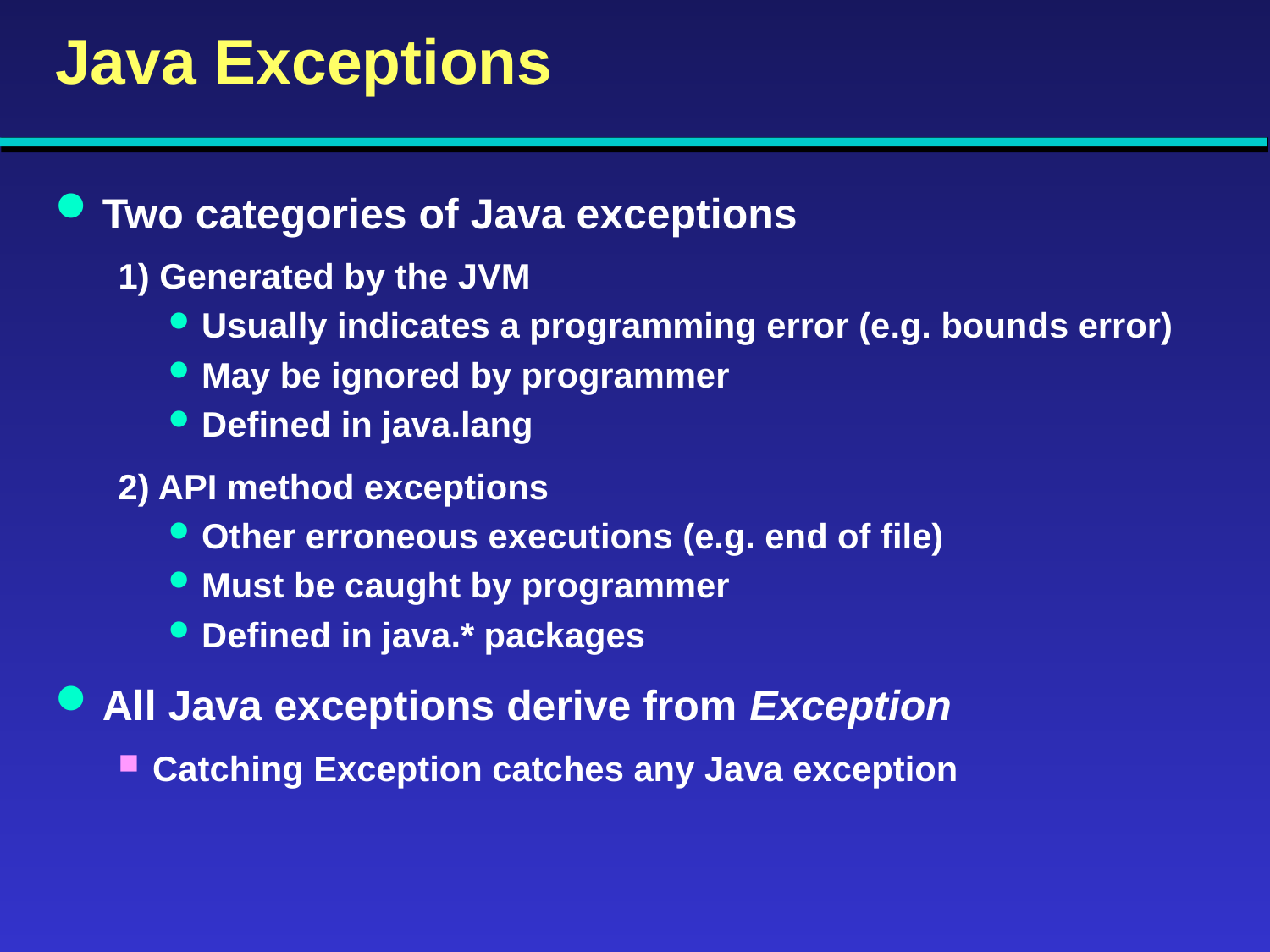

# Java Exceptions
Two categories of Java exceptions
1) Generated by the JVM
Usually indicates a programming error (e.g. bounds error)
May be ignored by programmer
Defined in java.lang
2) API method exceptions
Other erroneous executions (e.g. end of file)
Must be caught by programmer
Defined in java.* packages
All Java exceptions derive from Exception
Catching Exception catches any Java exception